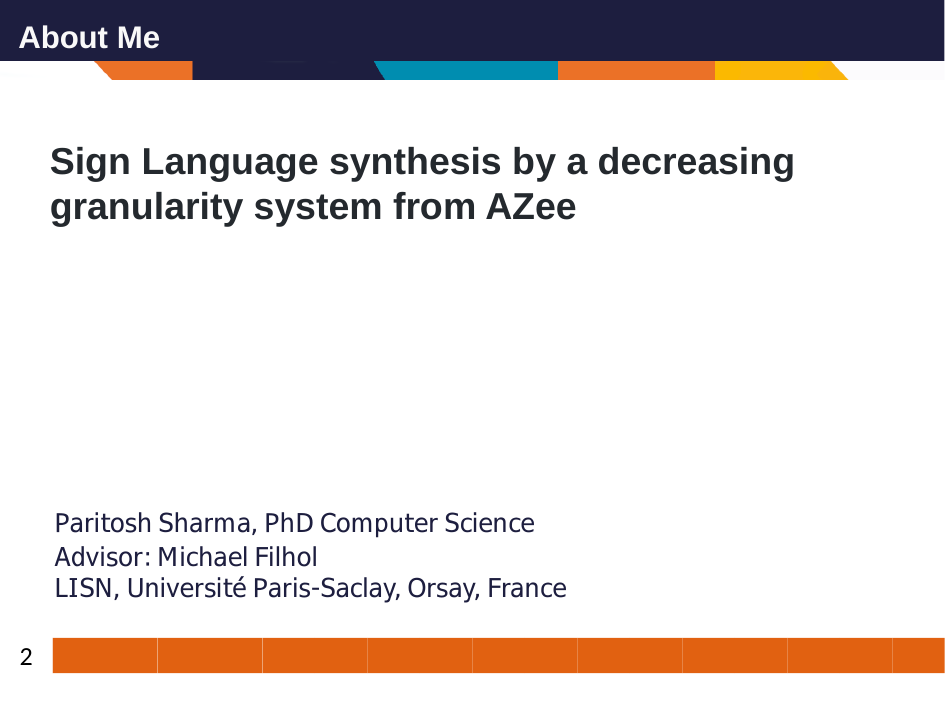

# About Me
Sign Language synthesis by a decreasing granularity system from AZee

Paritosh Sharma, PhD Computer Science
Advisor: Michael Filhol
LISN, Université Paris-Saclay, Orsay, France
2